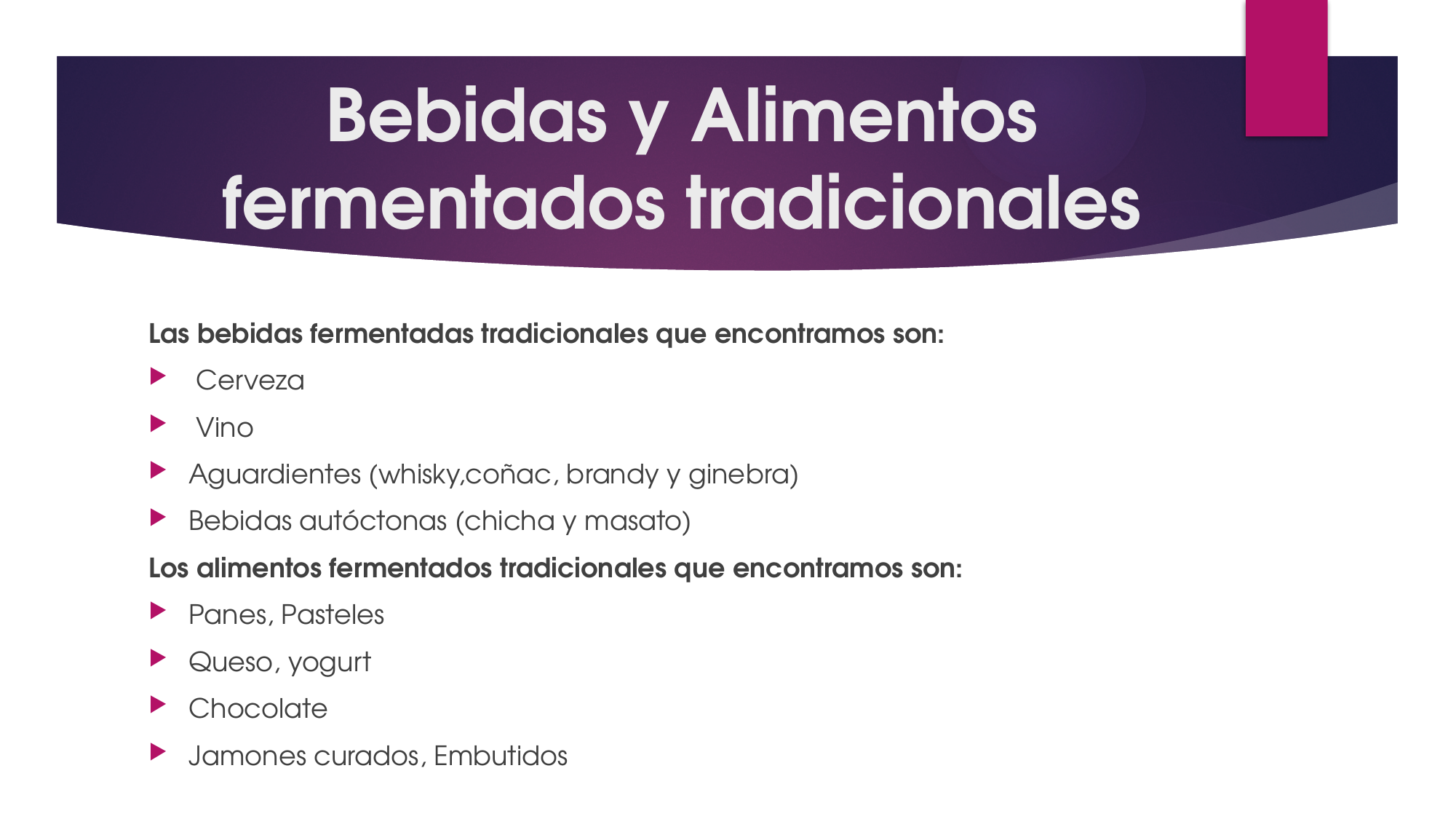

# Bebidas y Alimentos fermentados tradicionales
Las bebidas fermentadas tradicionales que encontramos son:
 Cerveza
 Vino
Aguardientes (whisky,coñac, brandy y ginebra)
Bebidas autóctonas (chicha y masato)
Los alimentos fermentados tradicionales que encontramos son:
Panes, Pasteles
Queso, yogurt
Chocolate
Jamones curados, Embutidos